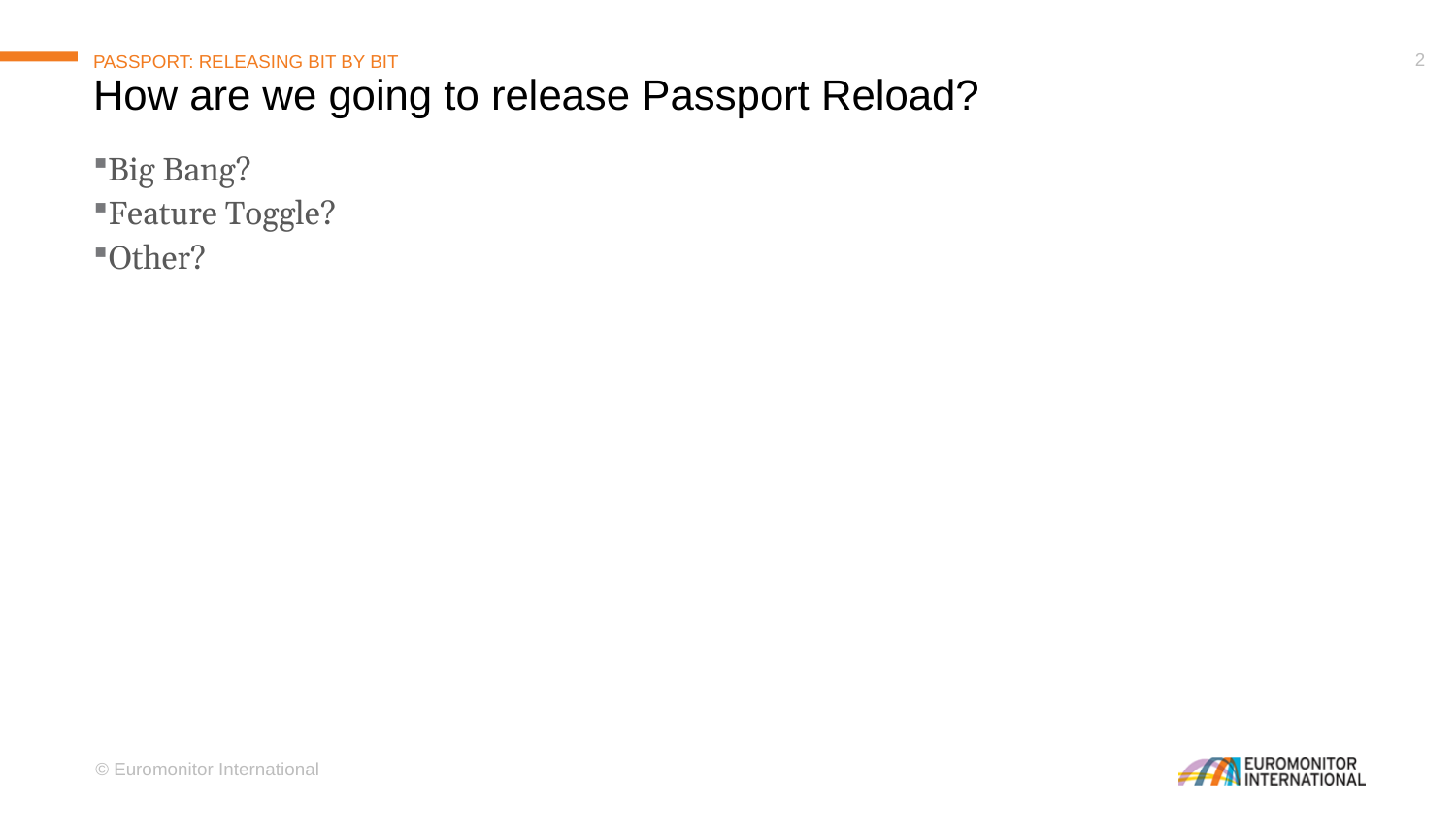

# Passport: Releasing Bit By bit
How are we going to release Passport Reload?
Big Bang?
Feature Toggle?
Other?